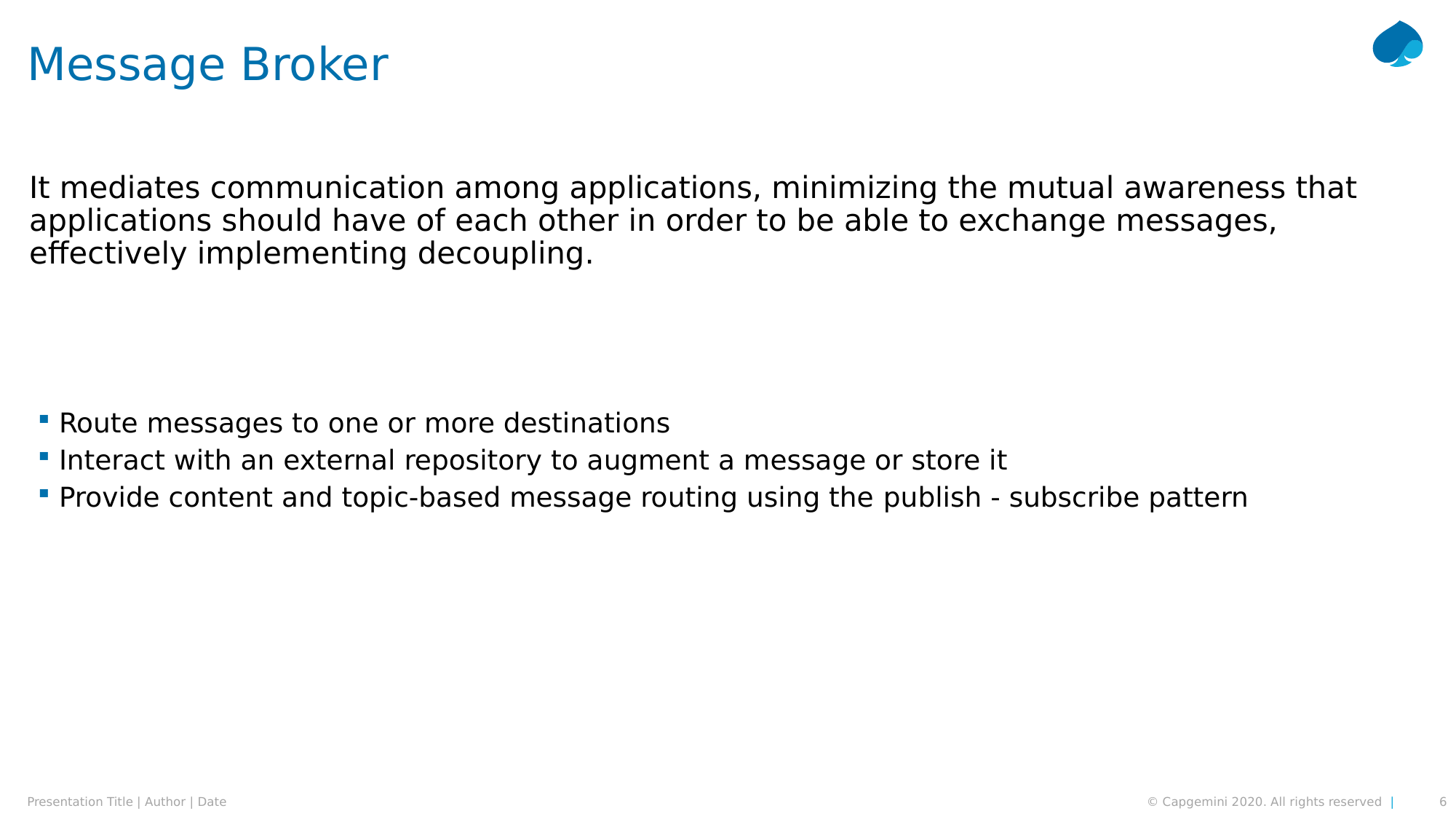

# Message Broker
It mediates communication among applications, minimizing the mutual awareness that applications should have of each other in order to be able to exchange messages, effectively implementing decoupling.
Route messages to one or more destinations
Interact with an external repository to augment a message or store it
Provide content and topic-based message routing using the publish - subscribe pattern